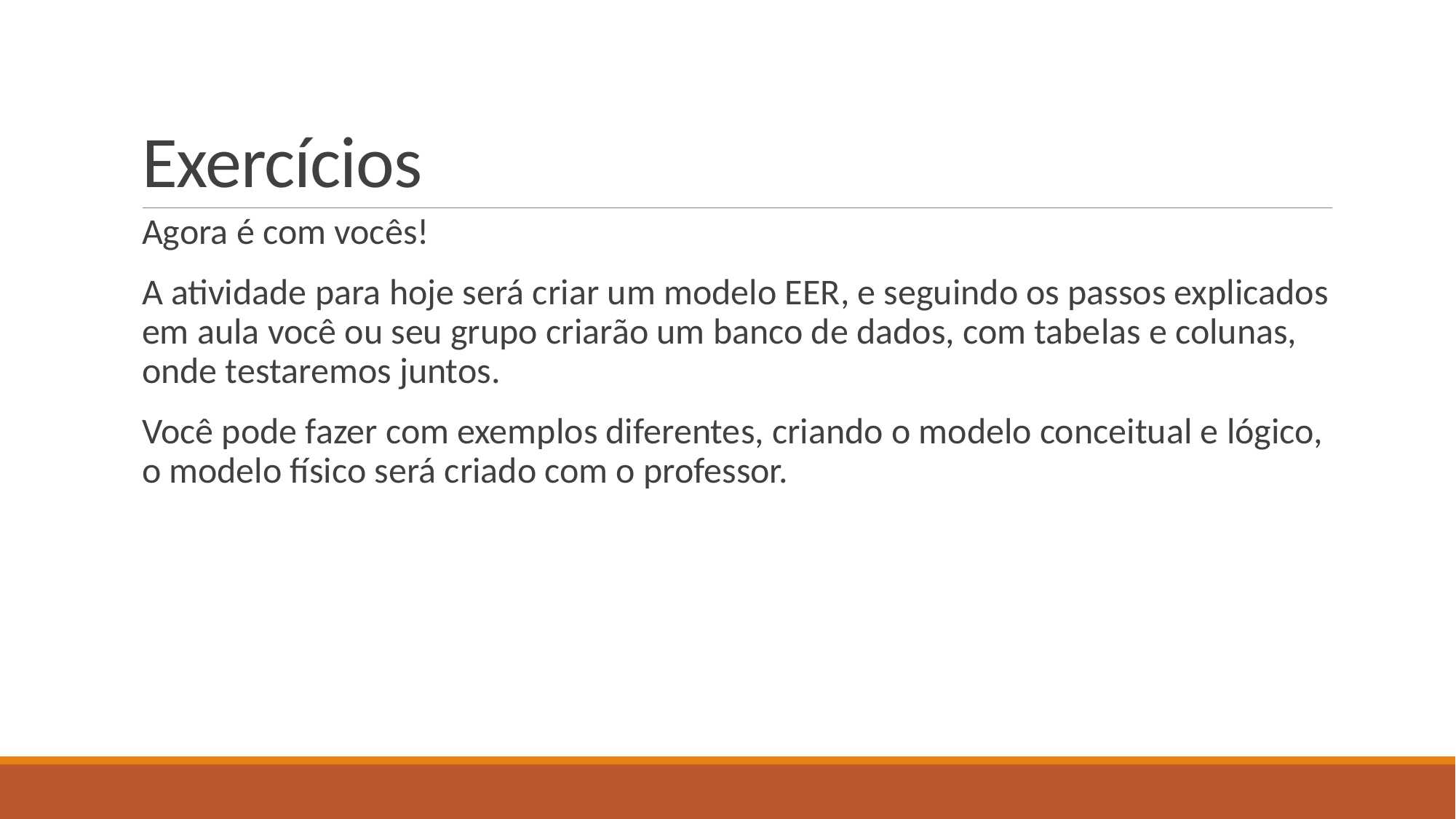

# Exercícios
Agora é com vocês!
A atividade para hoje será criar um modelo EER, e seguindo os passos explicados em aula você ou seu grupo criarão um banco de dados, com tabelas e colunas, onde testaremos juntos.
Você pode fazer com exemplos diferentes, criando o modelo conceitual e lógico, o modelo físico será criado com o professor.